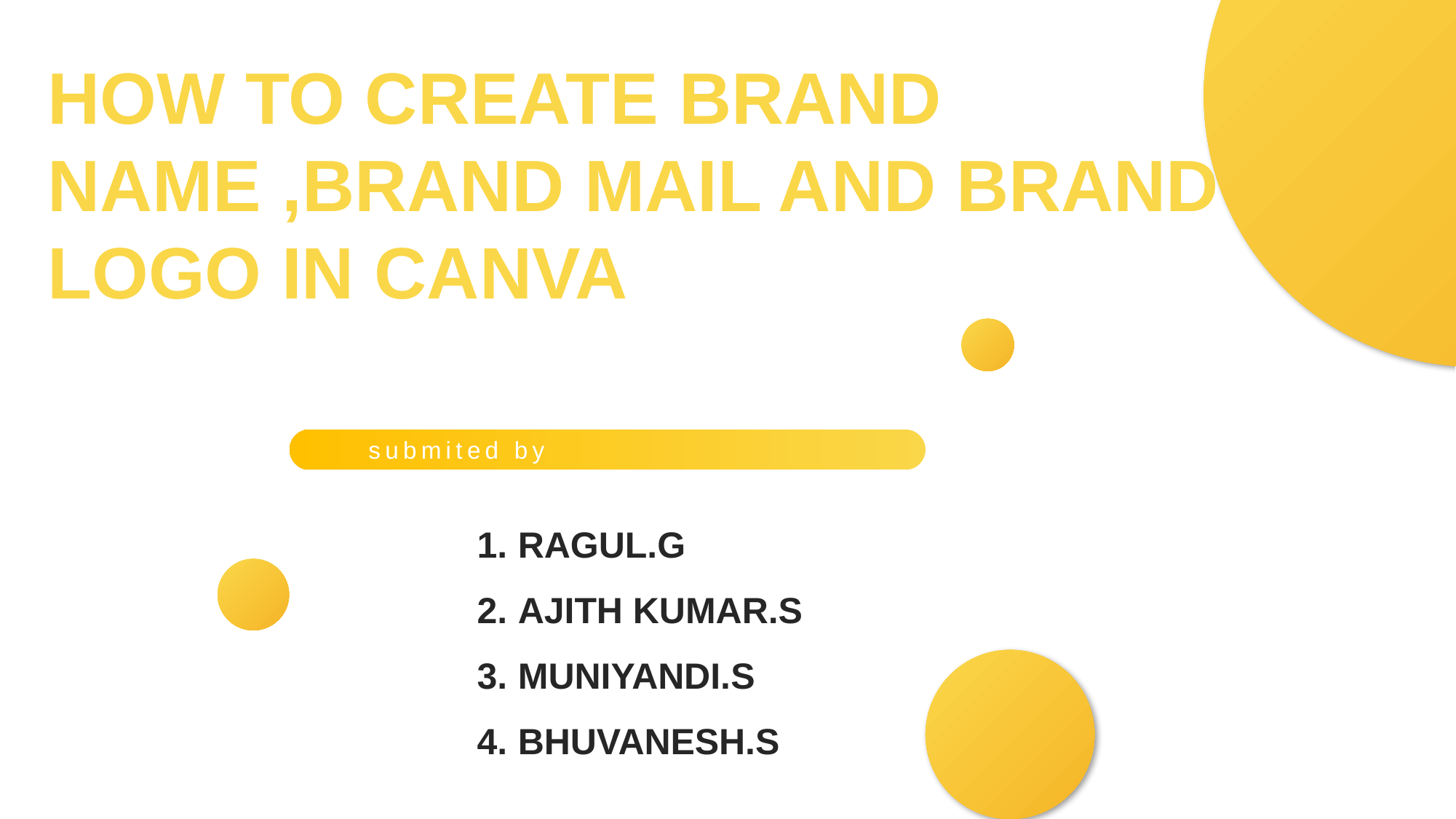

HOW TO CREATE BRAND NAME ,BRAND MAIL AND BRAND LOGO IN CANVA

submited by
RAGUL.G
AJITH KUMAR.S
MUNIYANDI.S
BHUVANESH.S